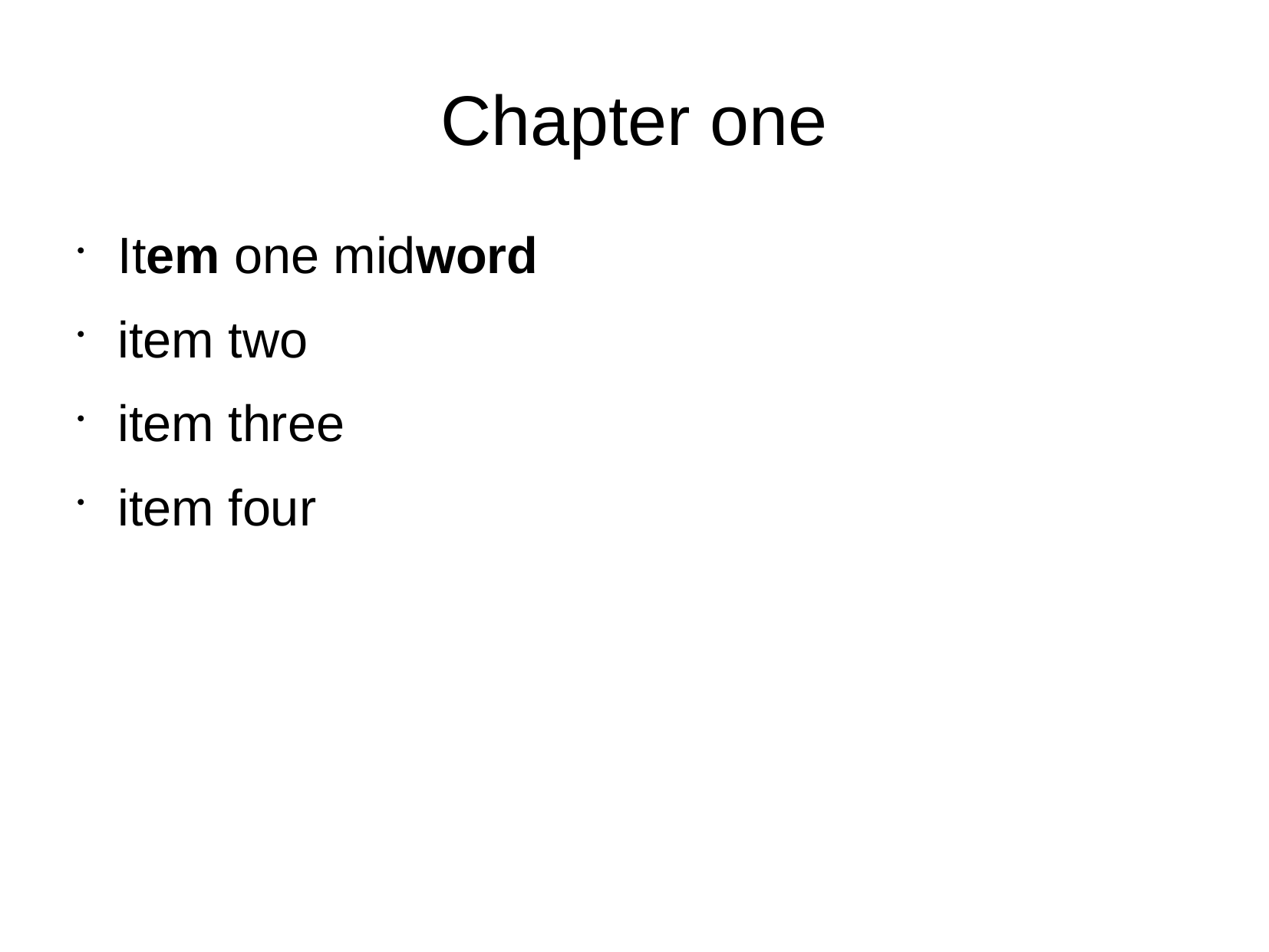

# Chapter one
Item one midword
item two
item three
item four